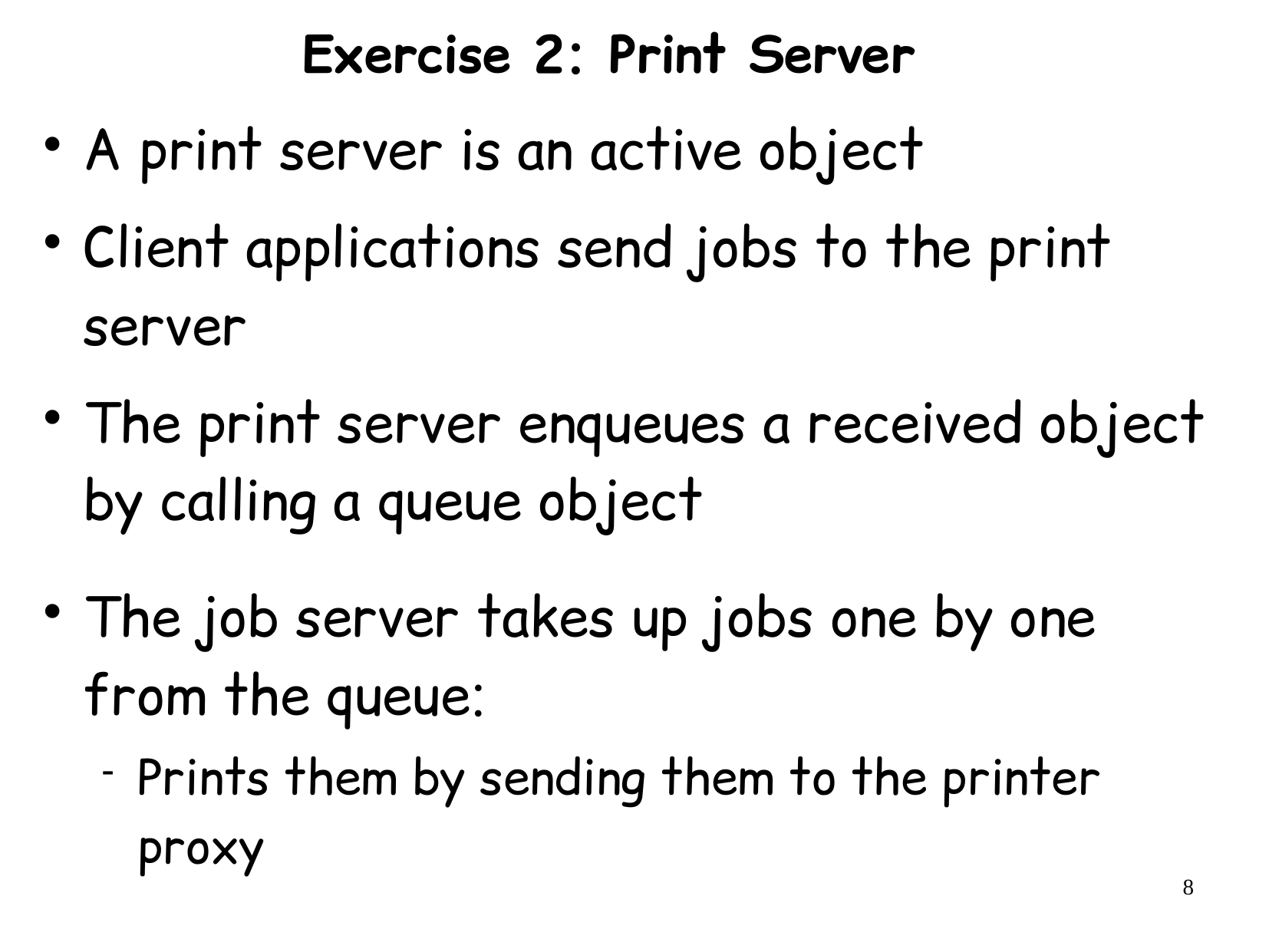

# Exercise 2: Print Server
A print server is an active object
Client applications send jobs to the print server
The print server enqueues a received object by calling a queue object
The job server takes up jobs one by one from the queue:
Prints them by sending them to the printer proxy